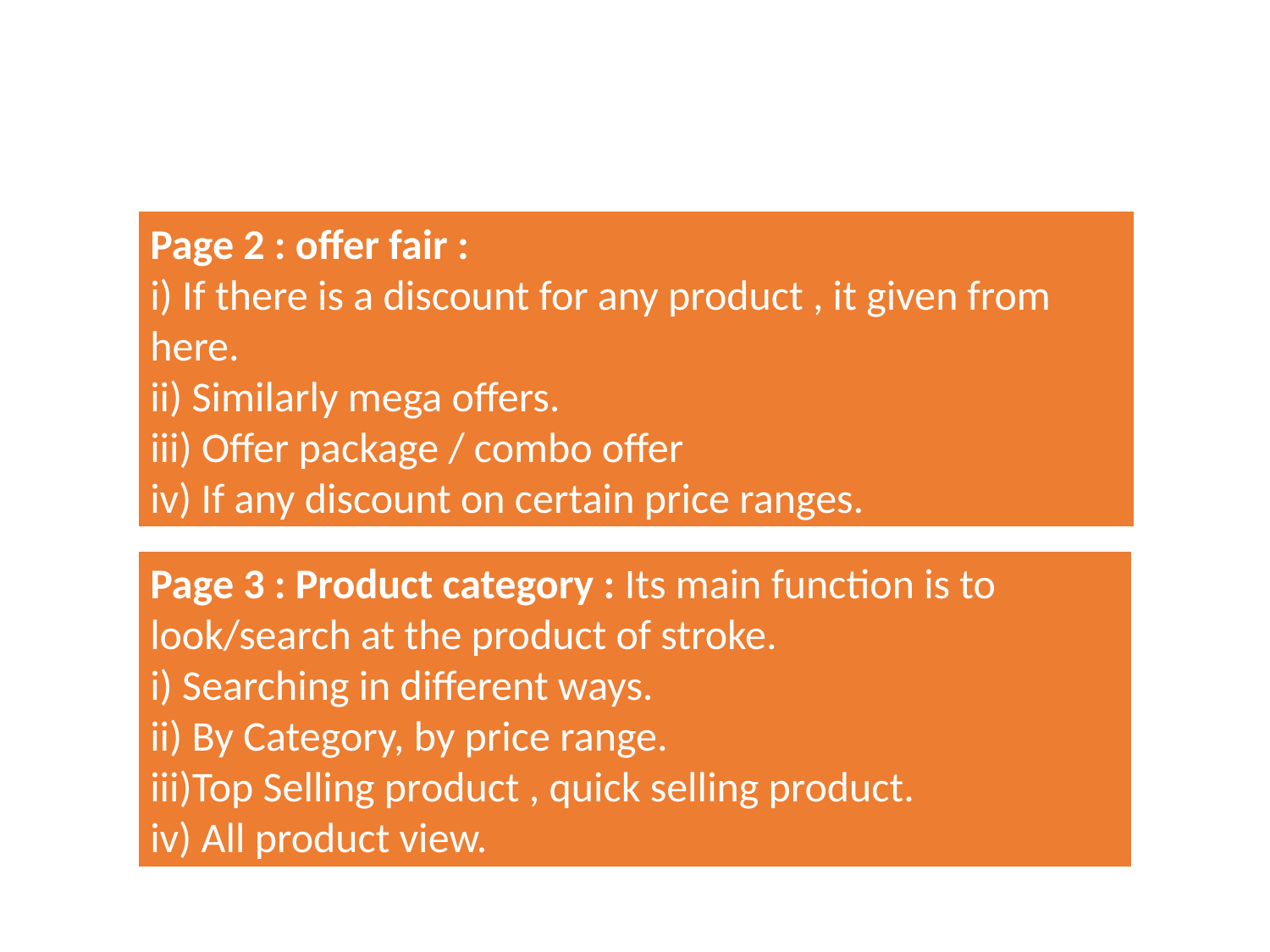

Page 2 : offer fair :
i) If there is a discount for any product , it given from here.
ii) Similarly mega offers.
iii) Offer package / combo offer
iv) If any discount on certain price ranges.
Page 3 : Product category : Its main function is to look/search at the product of stroke.
i) Searching in different ways.
ii) By Category, by price range.
iii)Top Selling product , quick selling product.
iv) All product view.